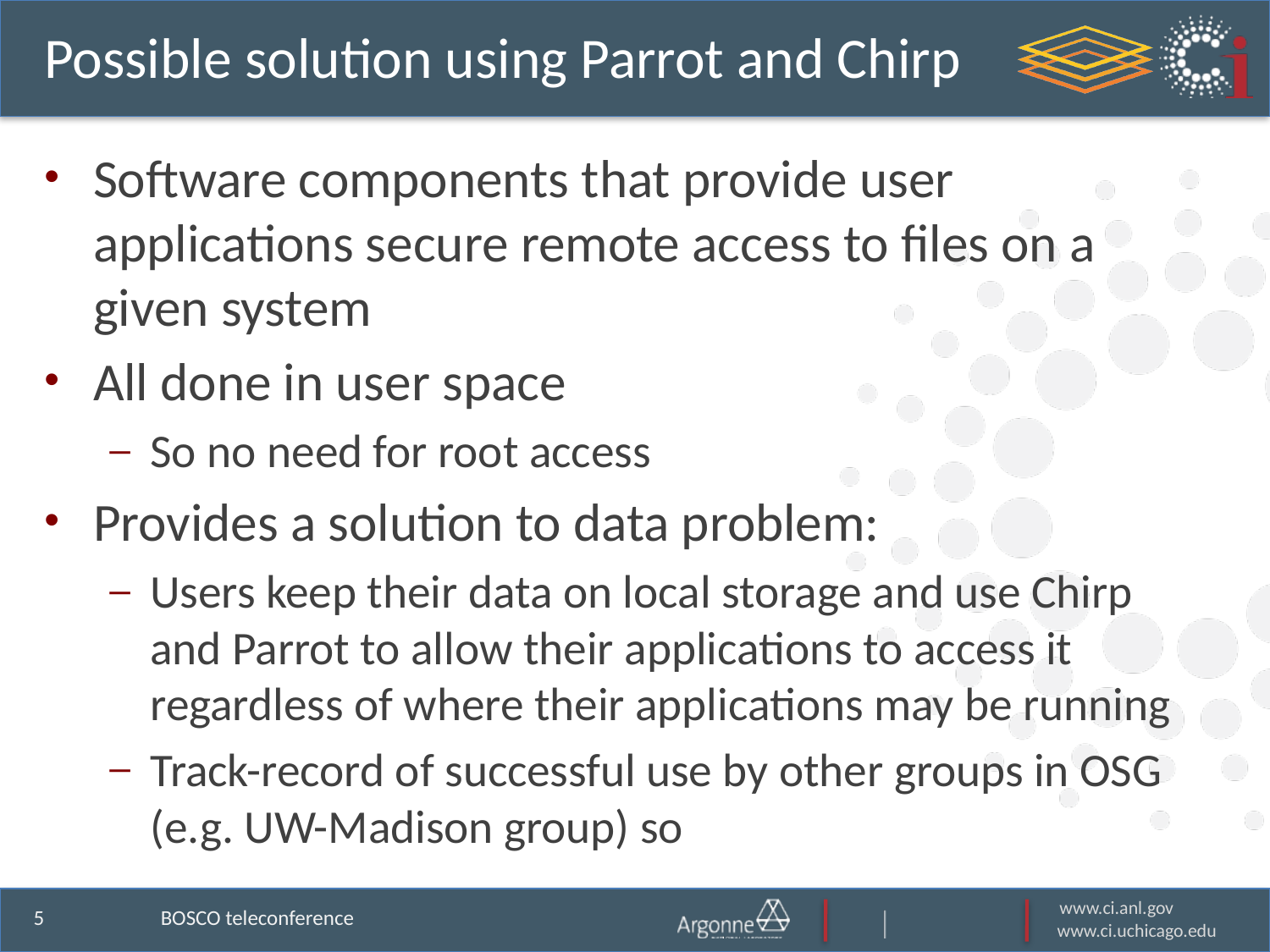

# Possible solution using Parrot and Chirp
Software components that provide user applications secure remote access to files on a given system
All done in user space
So no need for root access
Provides a solution to data problem:
Users keep their data on local storage and use Chirp and Parrot to allow their applications to access it regardless of where their applications may be running
Track-record of successful use by other groups in OSG (e.g. UW-Madison group) so
BOSCO teleconference